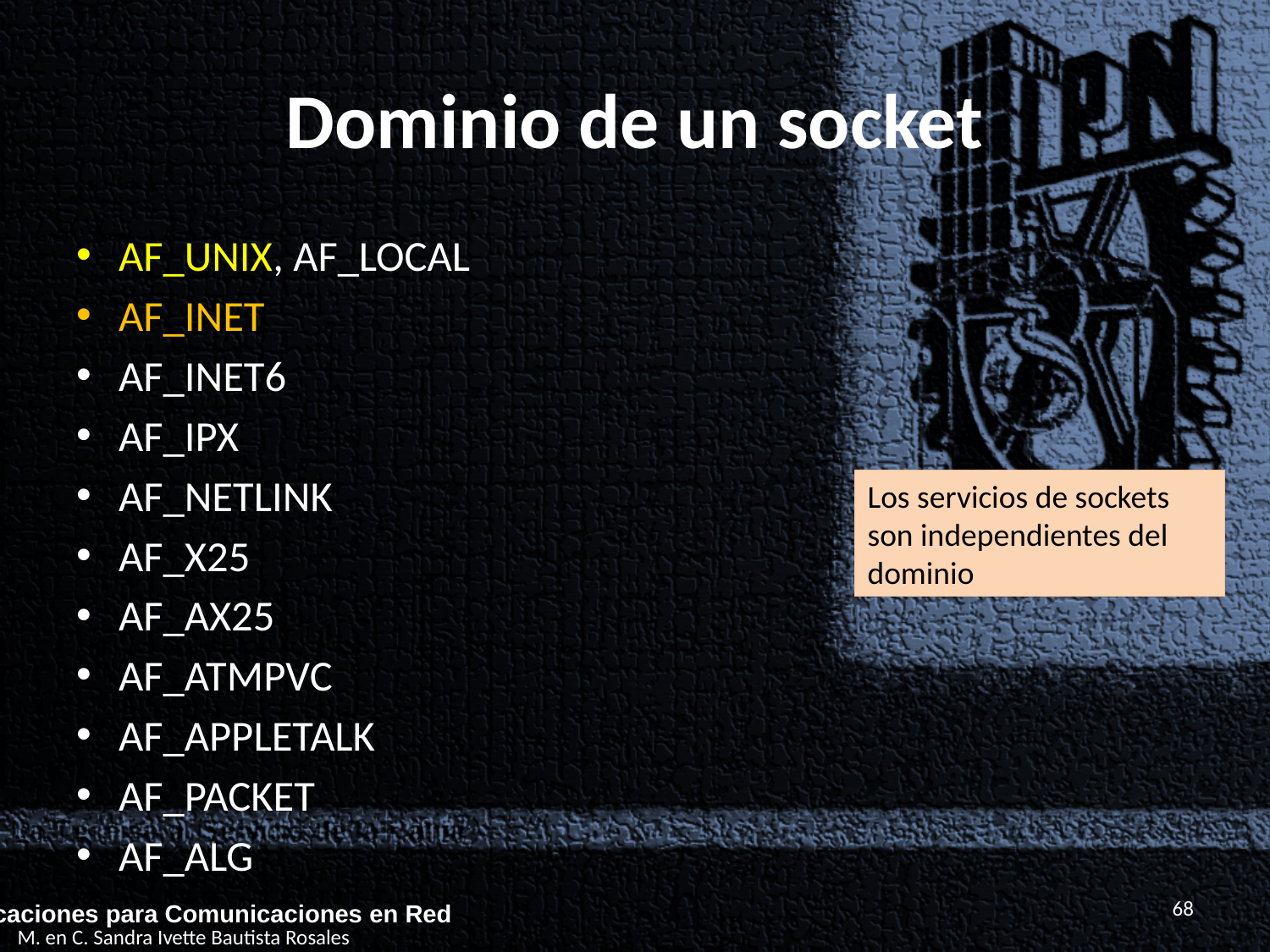

# Dominio de un socket
AF_UNIX, AF_LOCAL
AF_INET
AF_INET6
AF_IPX
AF_NETLINK
AF_X25
AF_AX25
AF_ATMPVC
AF_APPLETALK
AF_PACKET
AF_ALG

Los servicios de sockets son independientes del dominio
68
Aplicaciones para Comunicaciones en Red
M. en C. Sandra Ivette Bautista Rosales